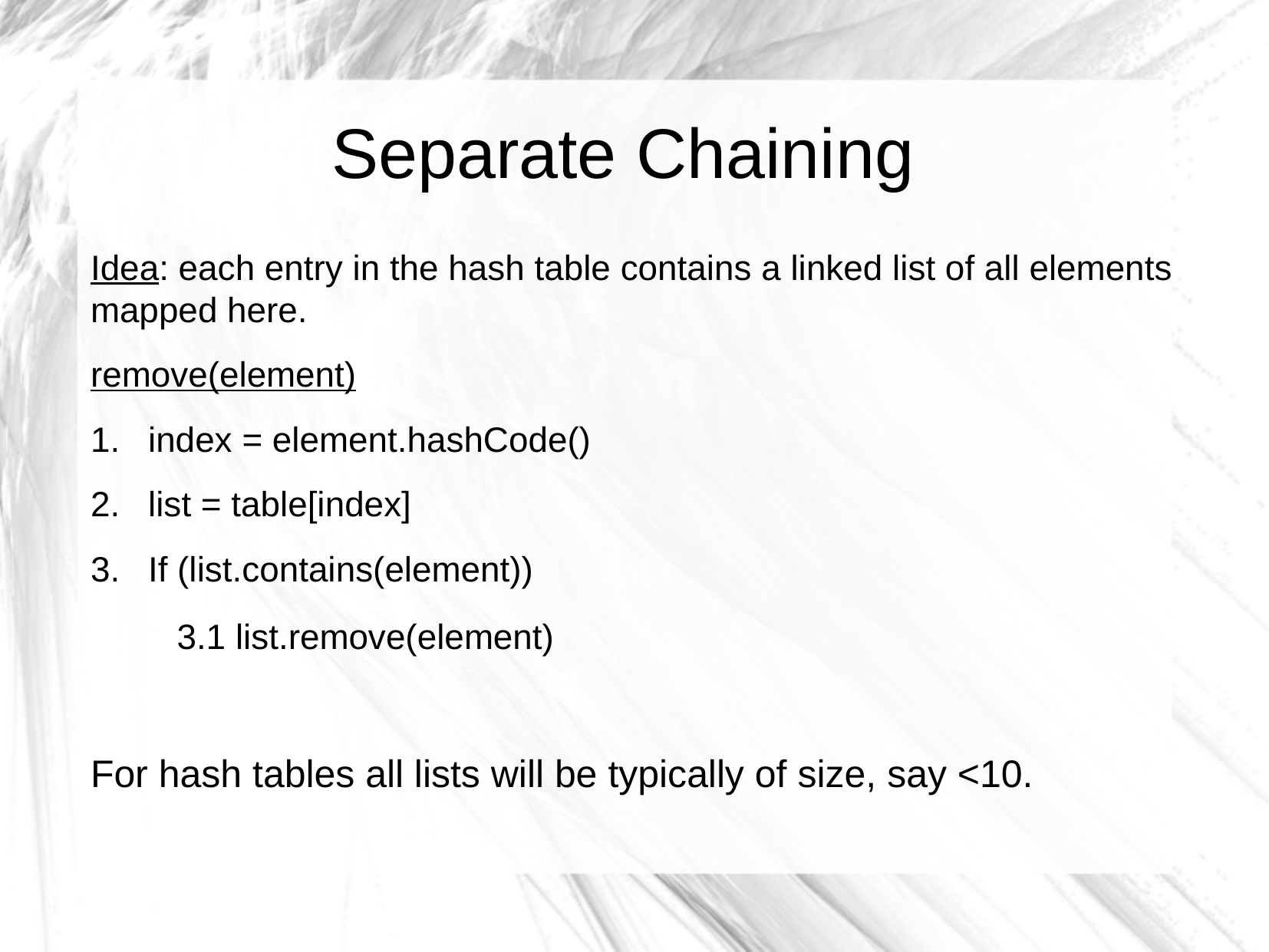

Separate Chaining
Idea: each entry in the hash table contains a linked list of all elements mapped here.
remove(element)
index = element.hashCode()
list = table[index]
If (list.contains(element))
3.1 list.remove(element)

For hash tables all lists will be typically of size, say <10.